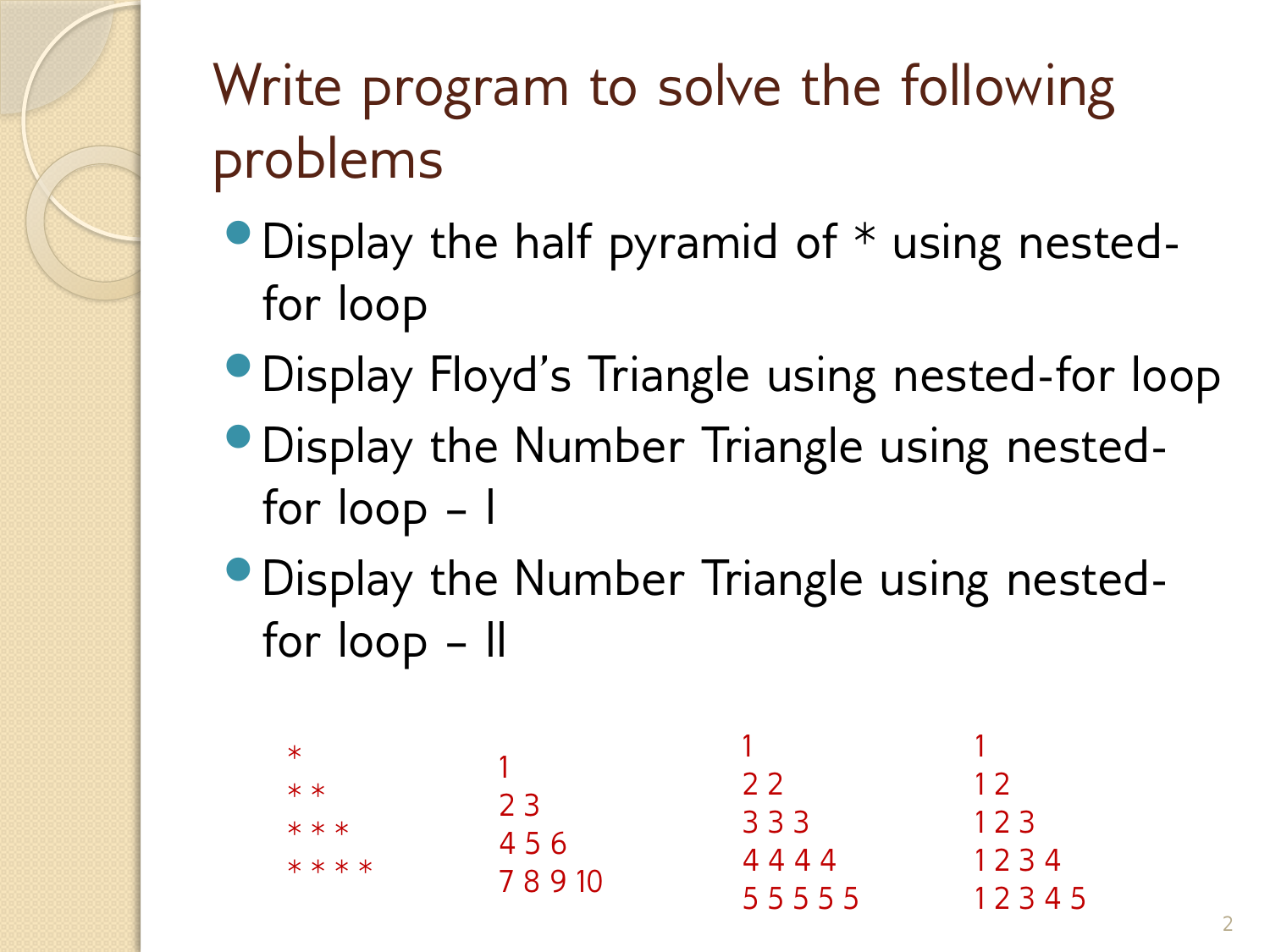

# Write program to solve the following problems
Display the half pyramid of * using nested-for loop
Display Floyd’s Triangle using nested-for loop
Display the Number Triangle using nested-for loop – I
Display the Number Triangle using nested-for loop – II

1
2 2
3 3 3
4 4 4 4
5 5 5 5 5
1
1 2
1 2 3
1 2 3 4
1 2 3 4 5
*
* *
* * *
* * * *
1
2 3
4 5 6
7 8 9 10
2